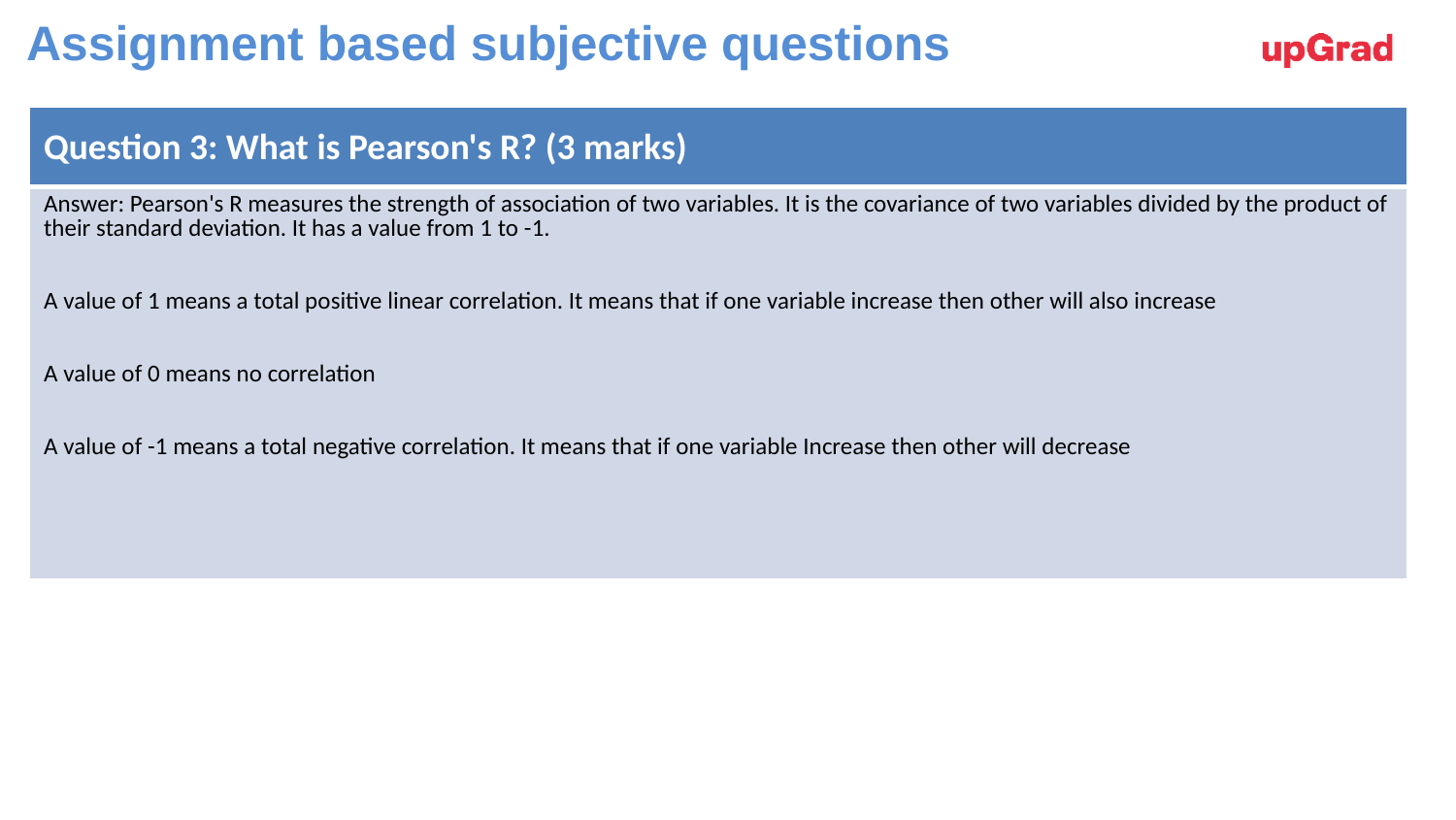

# Assignment based subjective questions
| Question 3: What is Pearson's R? (3 marks) |
| --- |
| Answer: Pearson's R measures the strength of association of two variables. It is the covariance of two variables divided by the product of their standard deviation. It has a value from 1 to -1. A value of 1 means a total positive linear correlation. It means that if one variable increase then other will also increase A value of 0 means no correlation A value of -1 means a total negative correlation. It means that if one variable Increase then other will decrease |